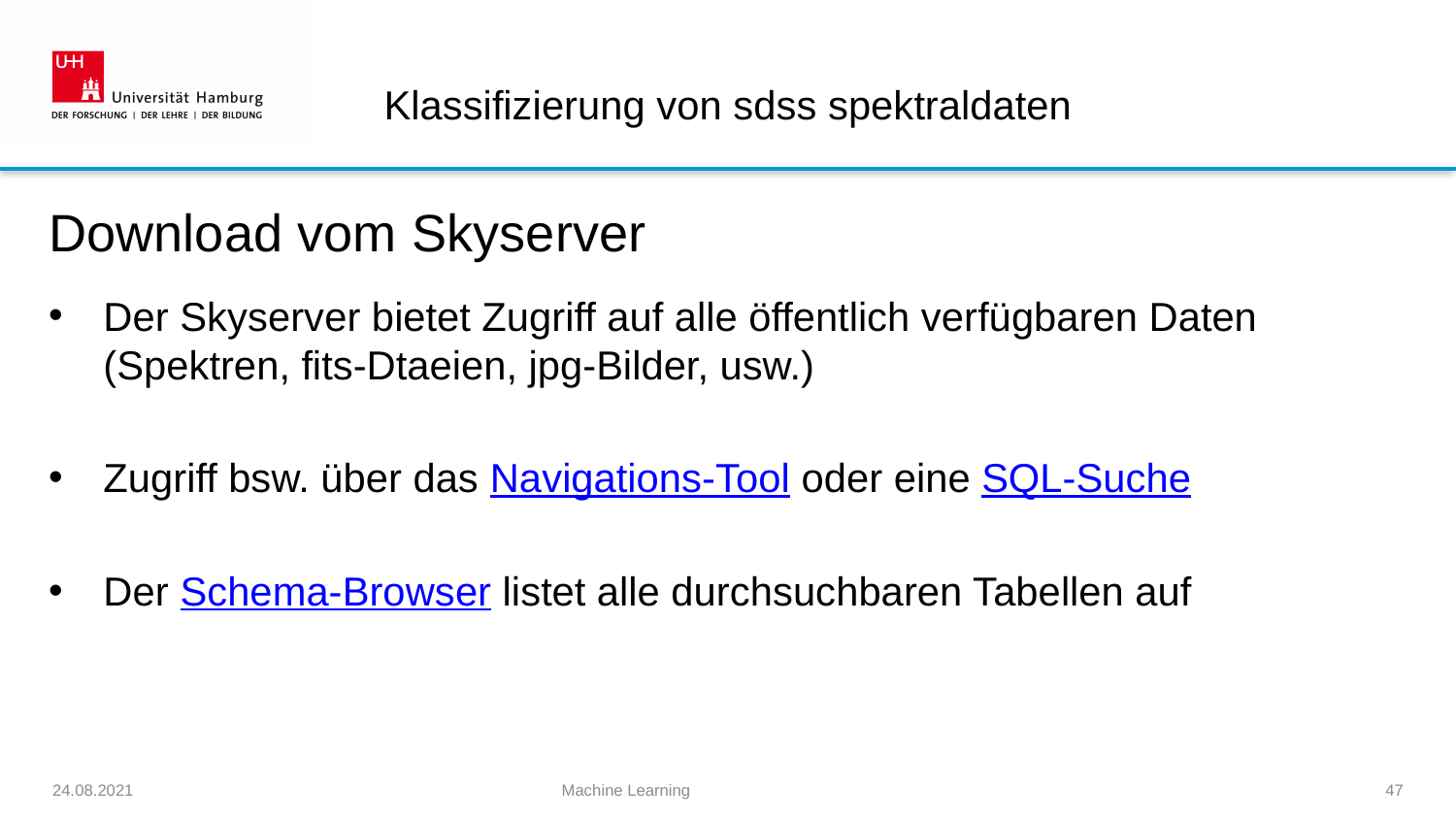

# Klassifizierung von sdss spektraldaten
Download vom Skyserver
Der Skyserver bietet Zugriff auf alle öffentlich verfügbaren Daten (Spektren, fits-Dtaeien, jpg-Bilder, usw.)

Zugriff bsw. über das Navigations-Tool oder eine SQL-Suche

Der Schema-Browser listet alle durchsuchbaren Tabellen auf
24.08.2021
Machine Learning
47